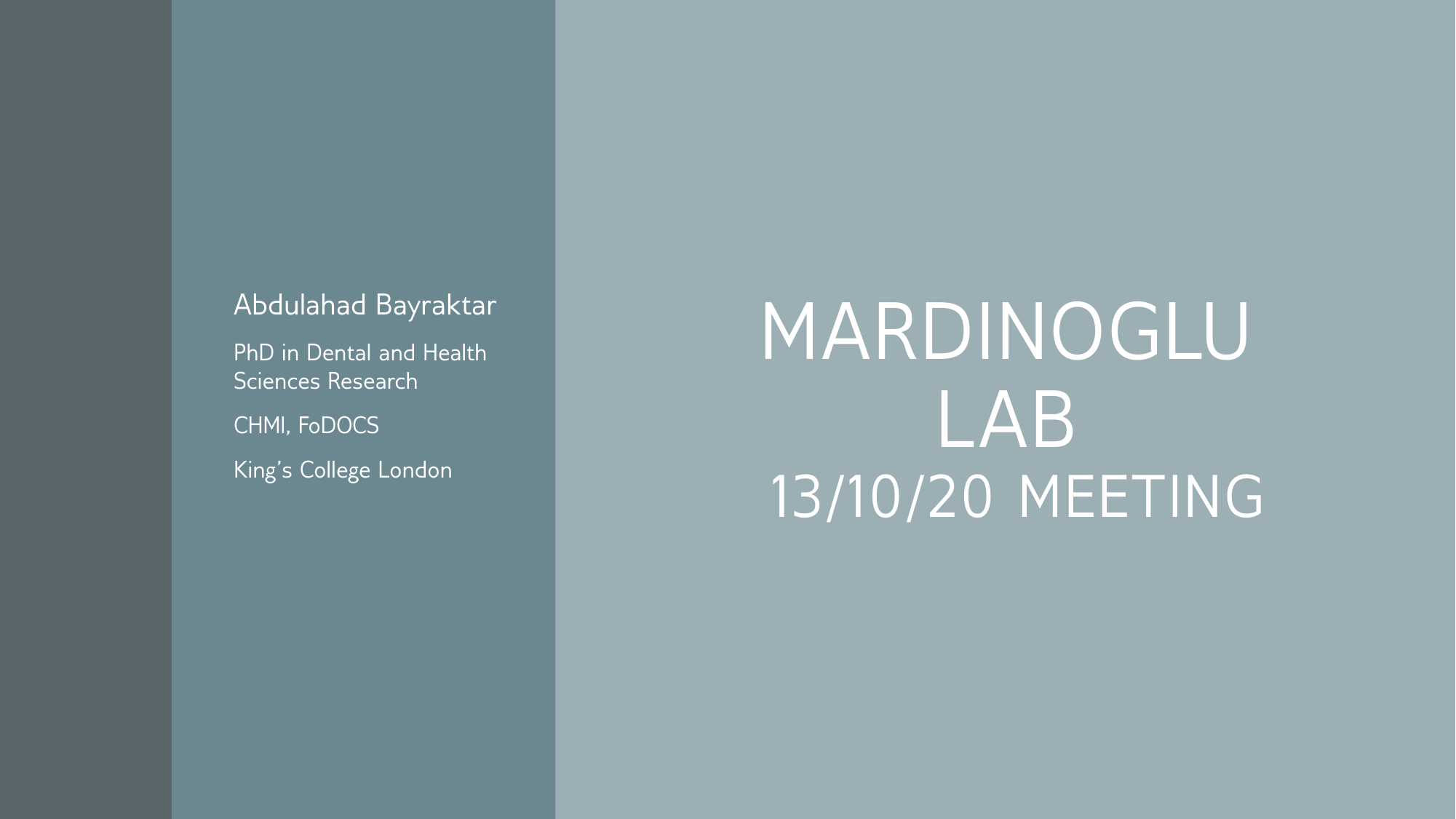

# Mardinoglu lab 13/10/20 meeting
Abdulahad Bayraktar
PhD in Dental and Health Sciences Research
CHMI, FoDOCS
King’s College London